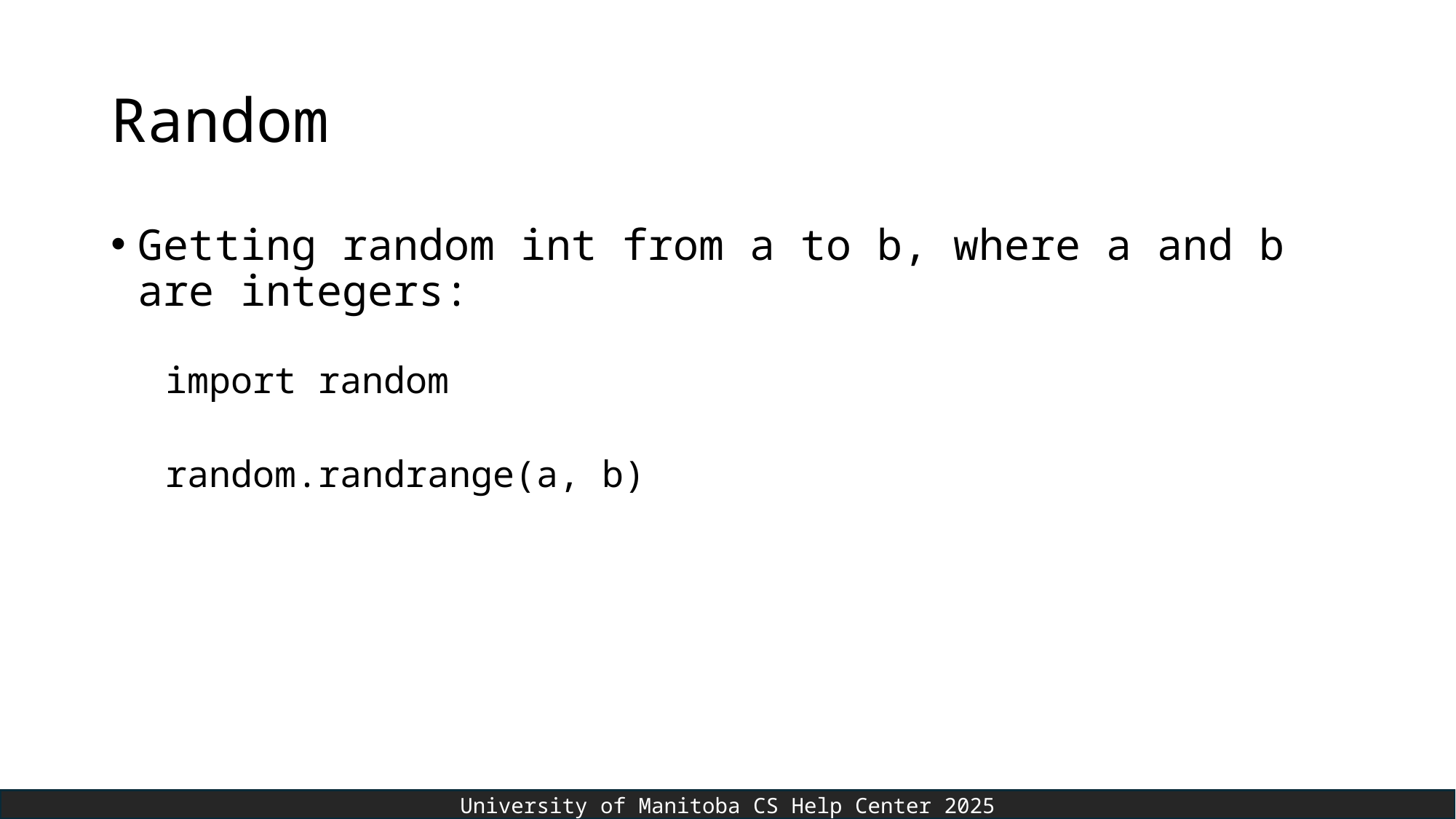

# Random
Getting random int from a to b, where a and b are integers:
import random

random.randrange(a, b)